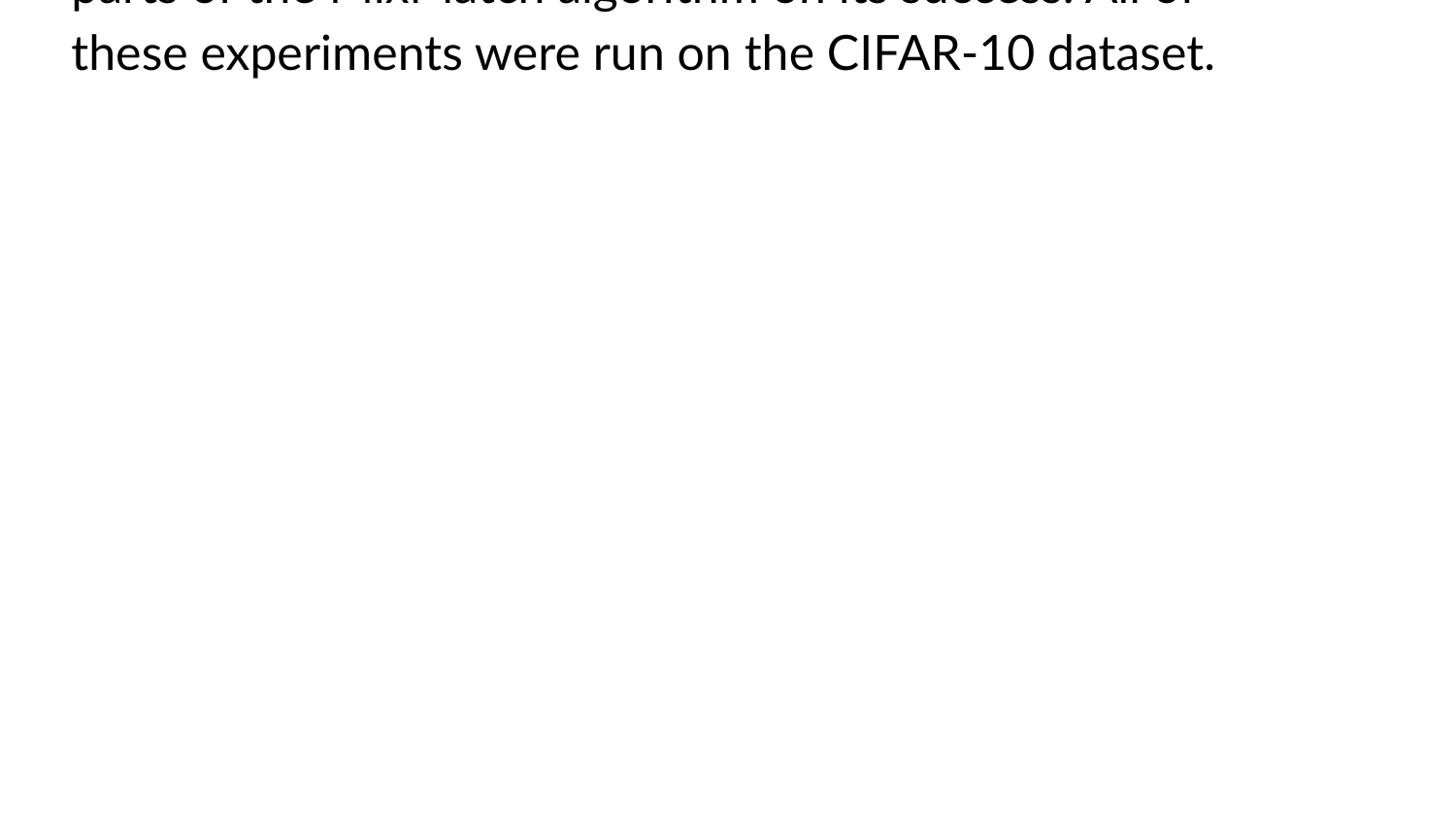

Ablation Studies
In this section, we aim to study the impact of the different parts of the MixMatch algorithm on its success. All of these experiments were run on the CIFAR-10 dataset.